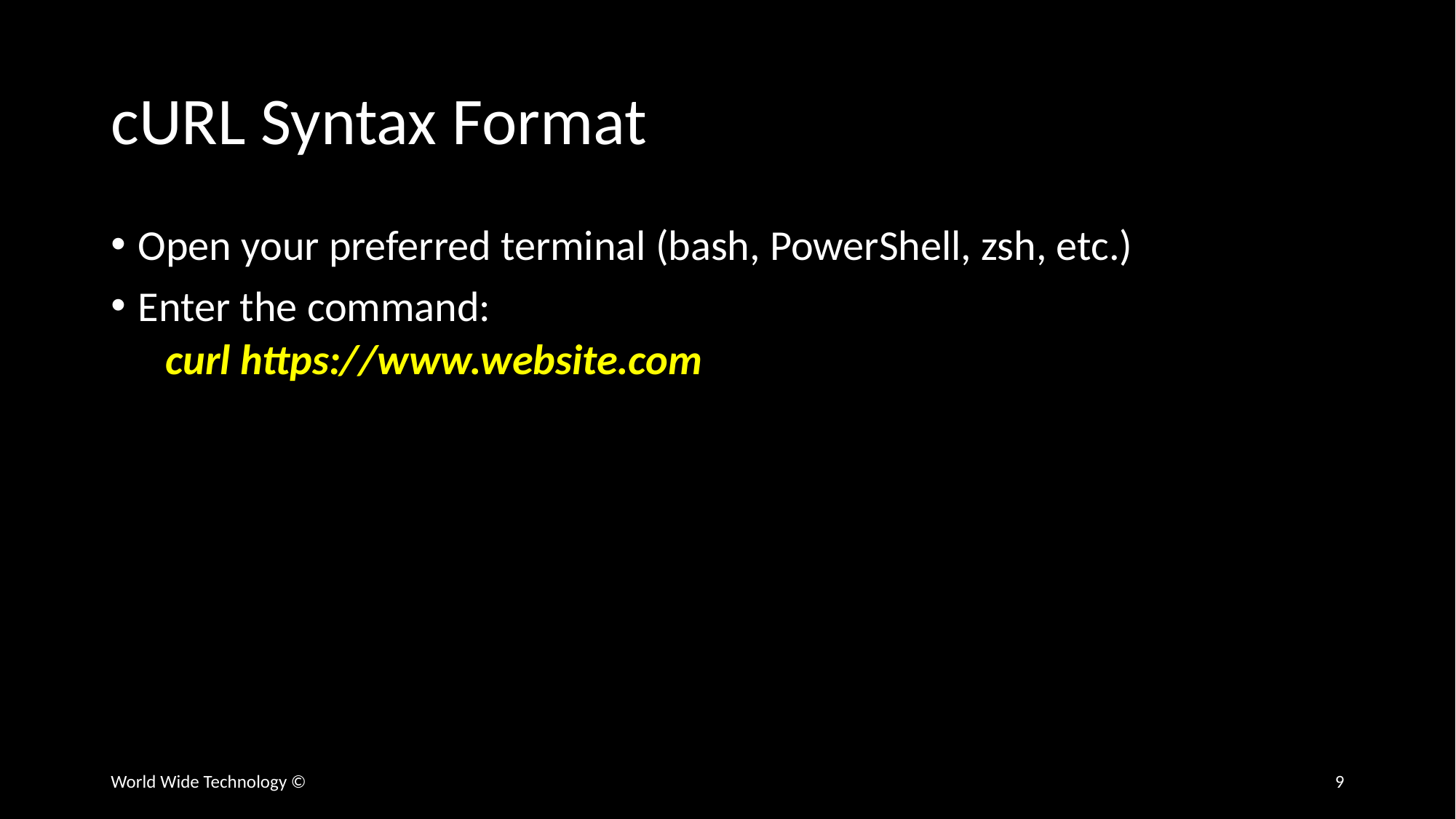

# cURL Syntax Format
Open your preferred terminal (bash, PowerShell, zsh, etc.)
Enter the command:
curl https://www.website.com
World Wide Technology ©
9